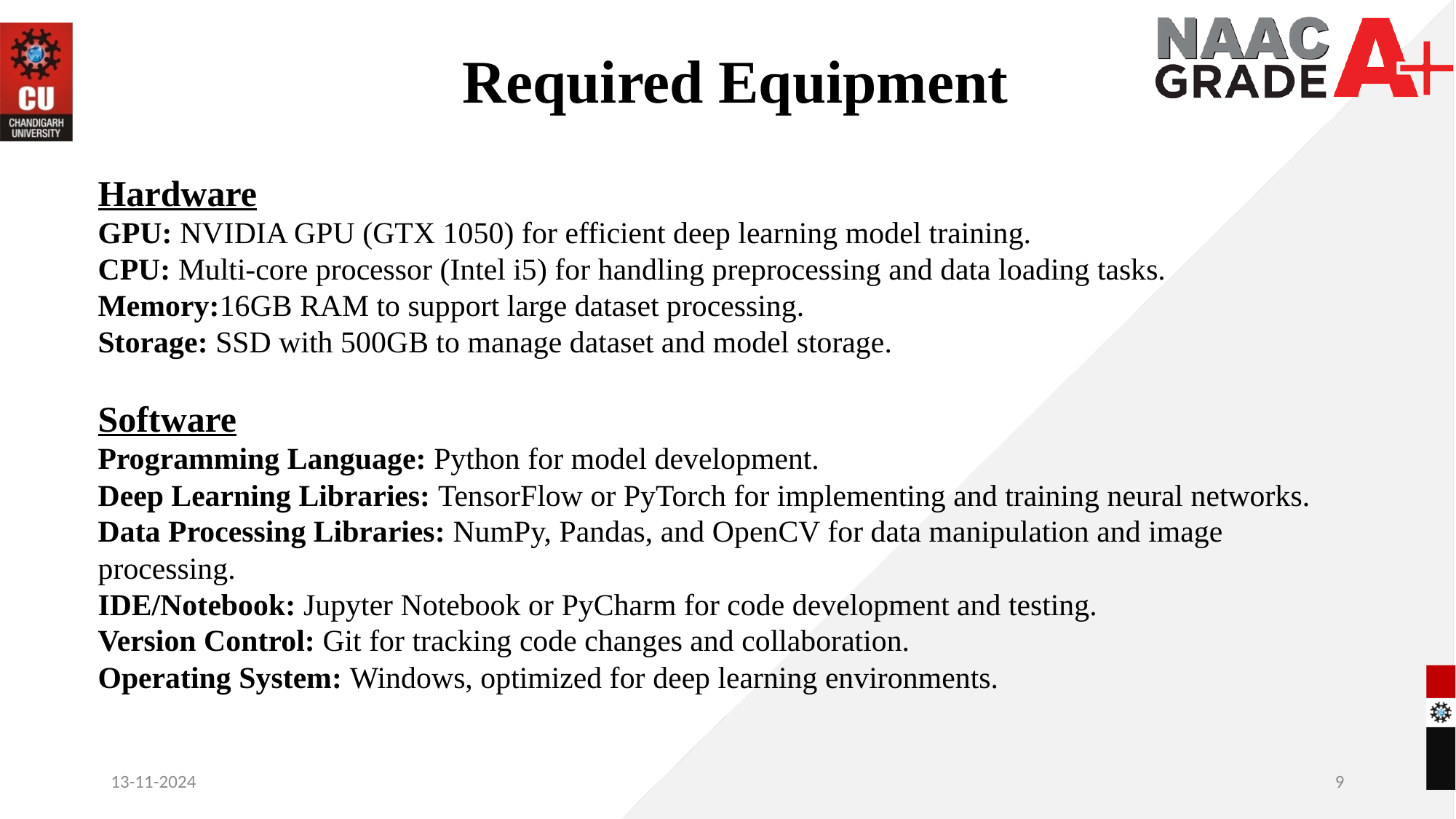

Required Equipment
Hardware
GPU: NVIDIA GPU (GTX 1050) for efficient deep learning model training.
CPU: Multi-core processor (Intel i5) for handling preprocessing and data loading tasks.
Memory:16GB RAM to support large dataset processing.
Storage: SSD with 500GB to manage dataset and model storage.

Software
Programming Language: Python for model development.
Deep Learning Libraries: TensorFlow or PyTorch for implementing and training neural networks.
Data Processing Libraries: NumPy, Pandas, and OpenCV for data manipulation and image processing.
IDE/Notebook: Jupyter Notebook or PyCharm for code development and testing.
Version Control: Git for tracking code changes and collaboration.
Operating System: Windows, optimized for deep learning environments.

13-11-2024
9